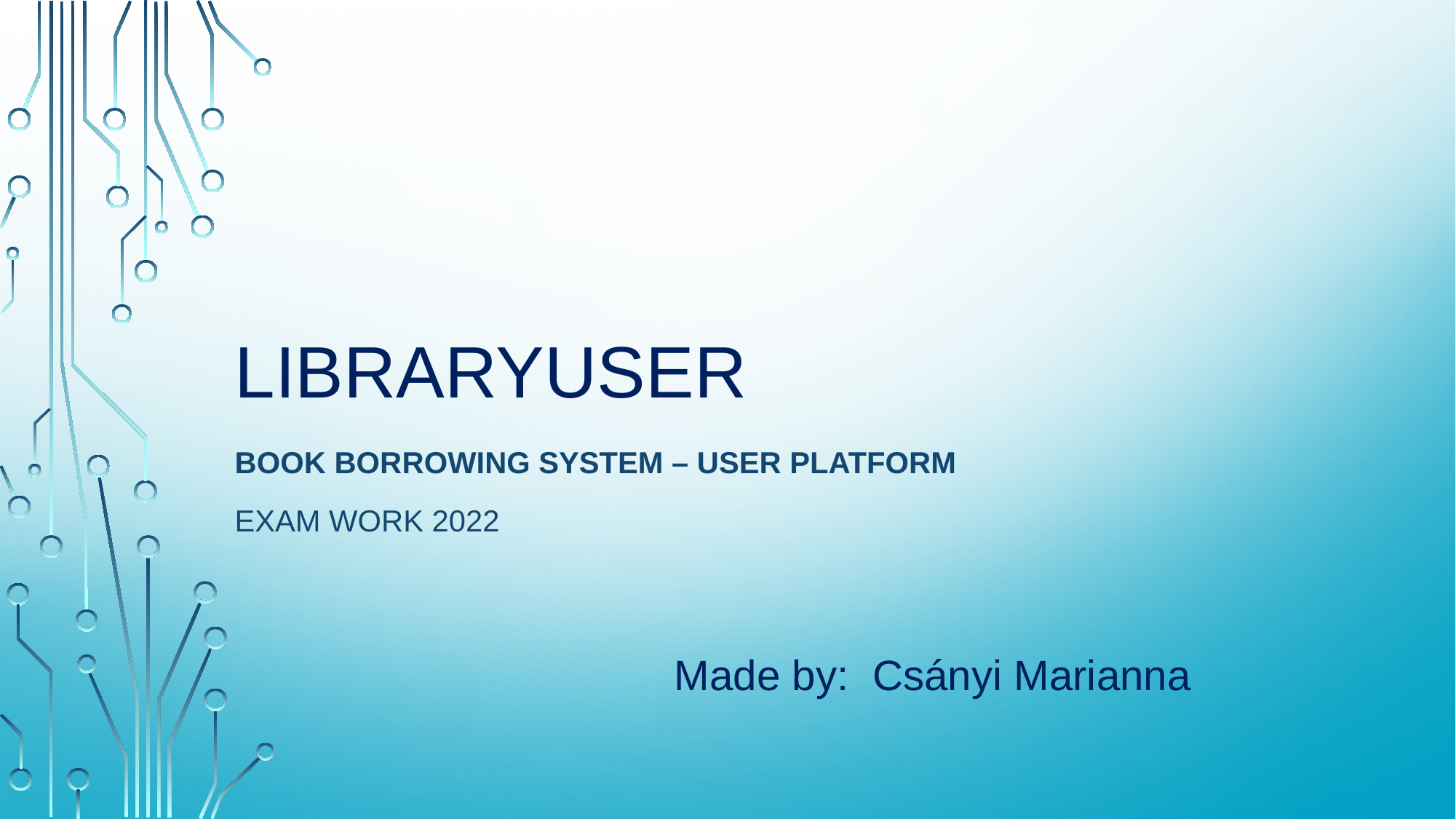

# LibraryUSER
Book borrowing system – USER PLATFORM
Exam work 2022
Made by:  Csányi Marianna